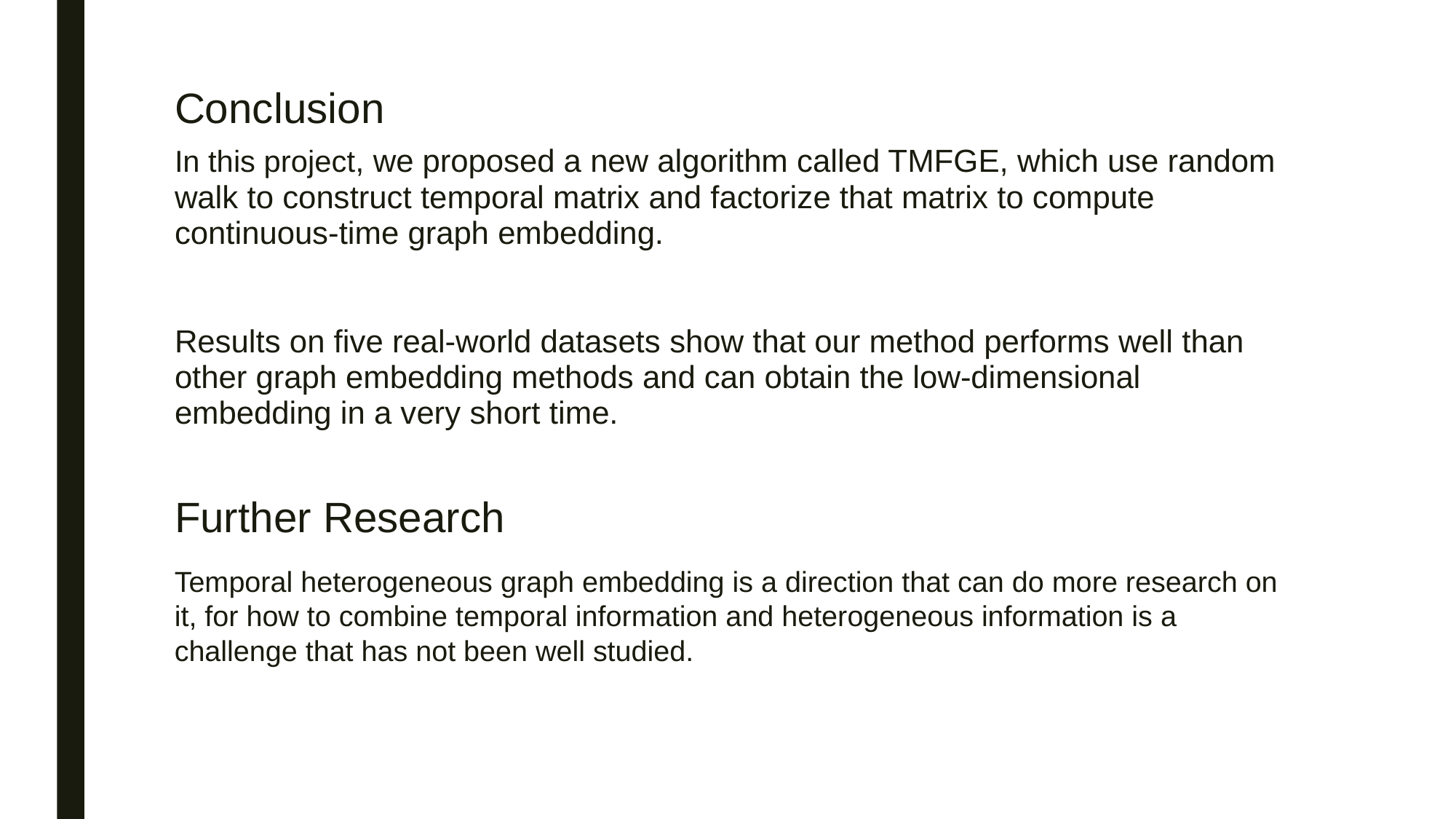

# Conclusion
In this project, we proposed a new algorithm called TMFGE, which use random walk to construct temporal matrix and factorize that matrix to compute continuous-time graph embedding.

Results on five real-world datasets show that our method performs well than other graph embedding methods and can obtain the low-dimensional embedding in a very short time.
Further Research
Temporal heterogeneous graph embedding is a direction that can do more research on it, for how to combine temporal information and heterogeneous information is a challenge that has not been well studied.